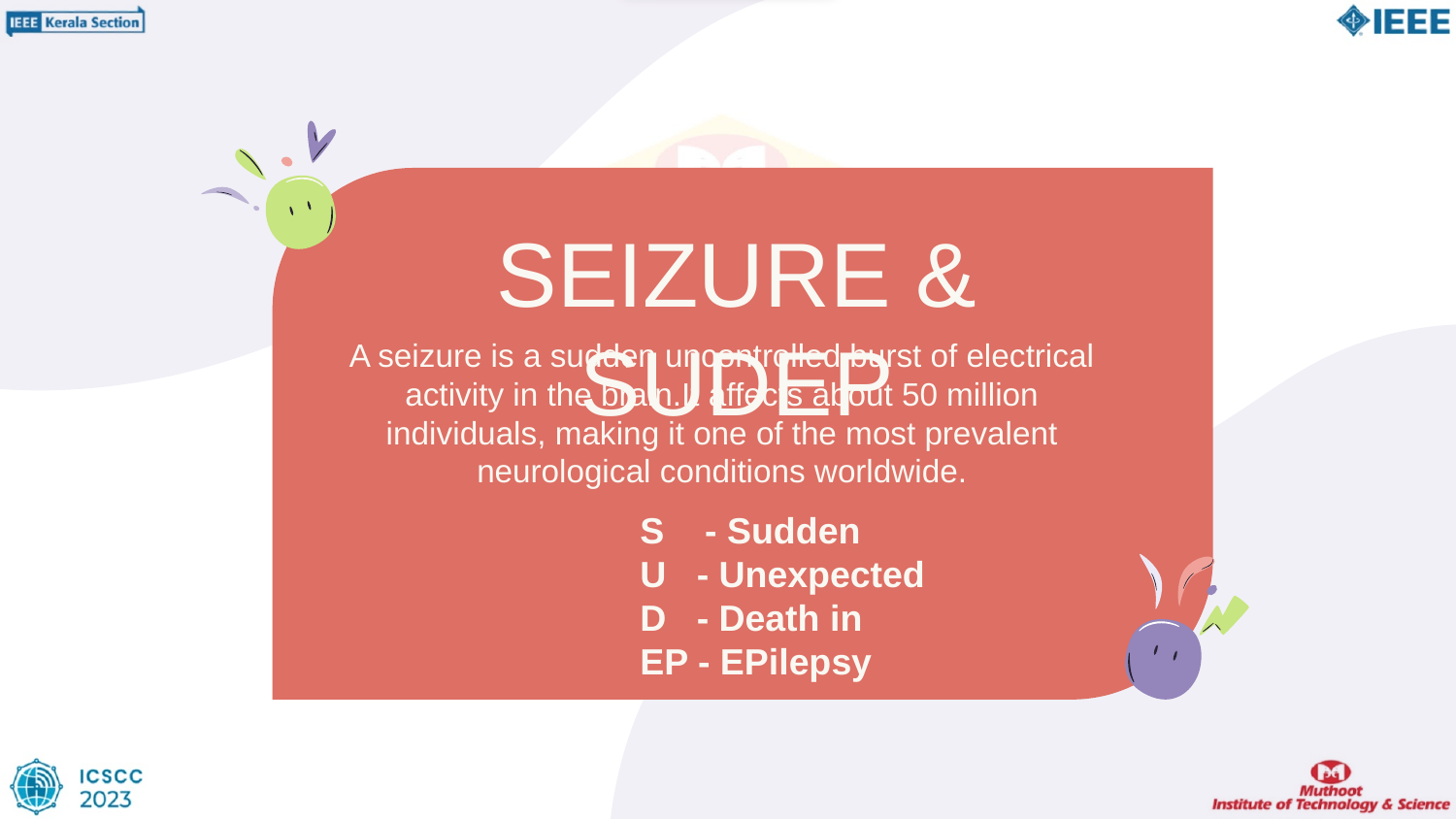

# SEIZURE & SUDEP
A seizure is a sudden uncontrolled burst of electrical activity in the brain.It affects about 50 million individuals, making it one of the most prevalent neurological conditions worldwide.

               S    - Sudden
               U   - Unexpected
               D   - Death in
               EP - EPilepsy